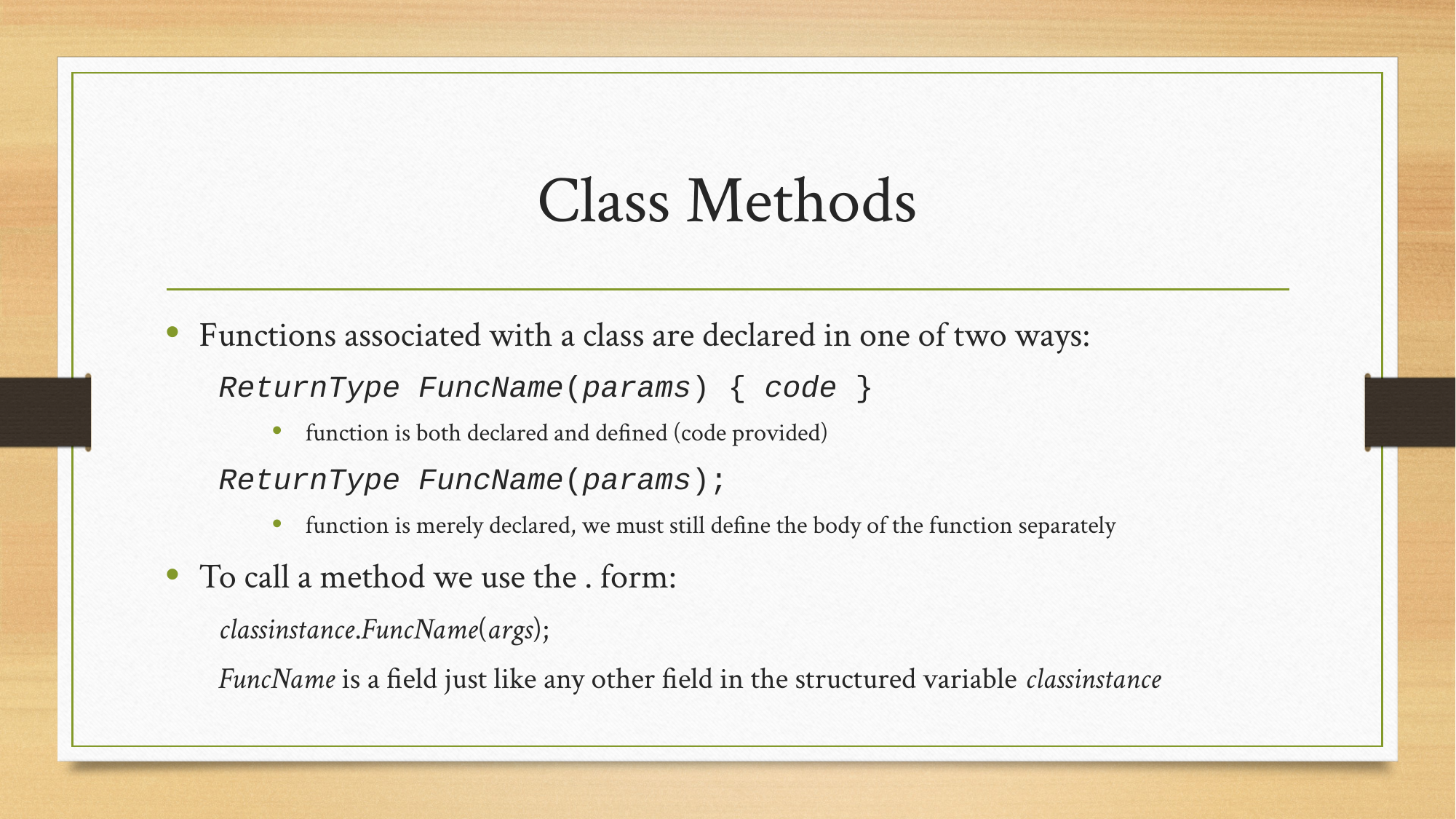

# Class Methods
Functions associated with a class are declared in one of two ways:
ReturnType FuncName(params) { code }
function is both declared and defined (code provided)
ReturnType FuncName(params);
function is merely declared, we must still define the body of the function separately
To call a method we use the . form:
classinstance.FuncName(args);
FuncName is a field just like any other field in the structured variable classinstance